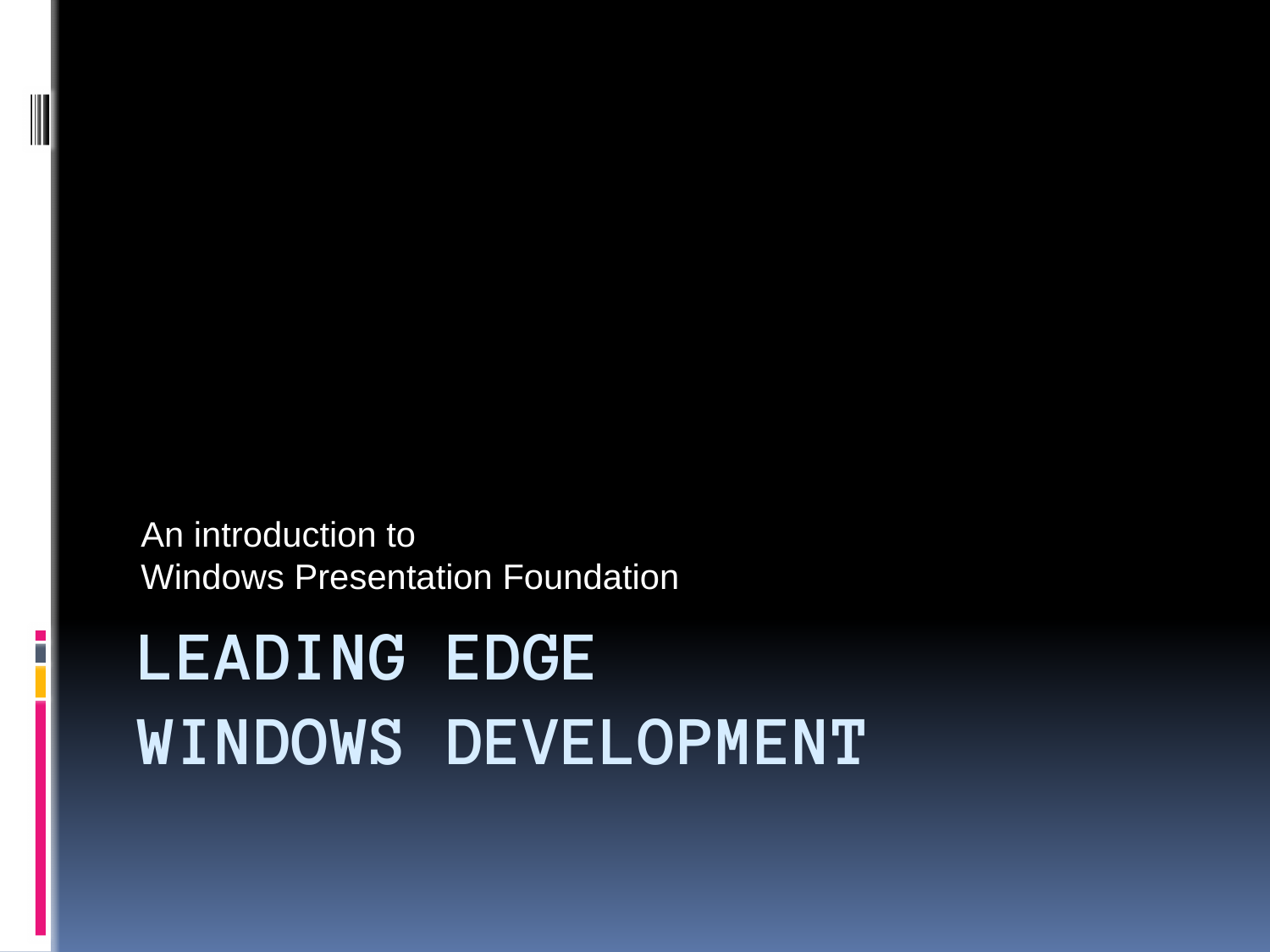

An introduction to
Windows Presentation Foundation
# Leading edge windows development